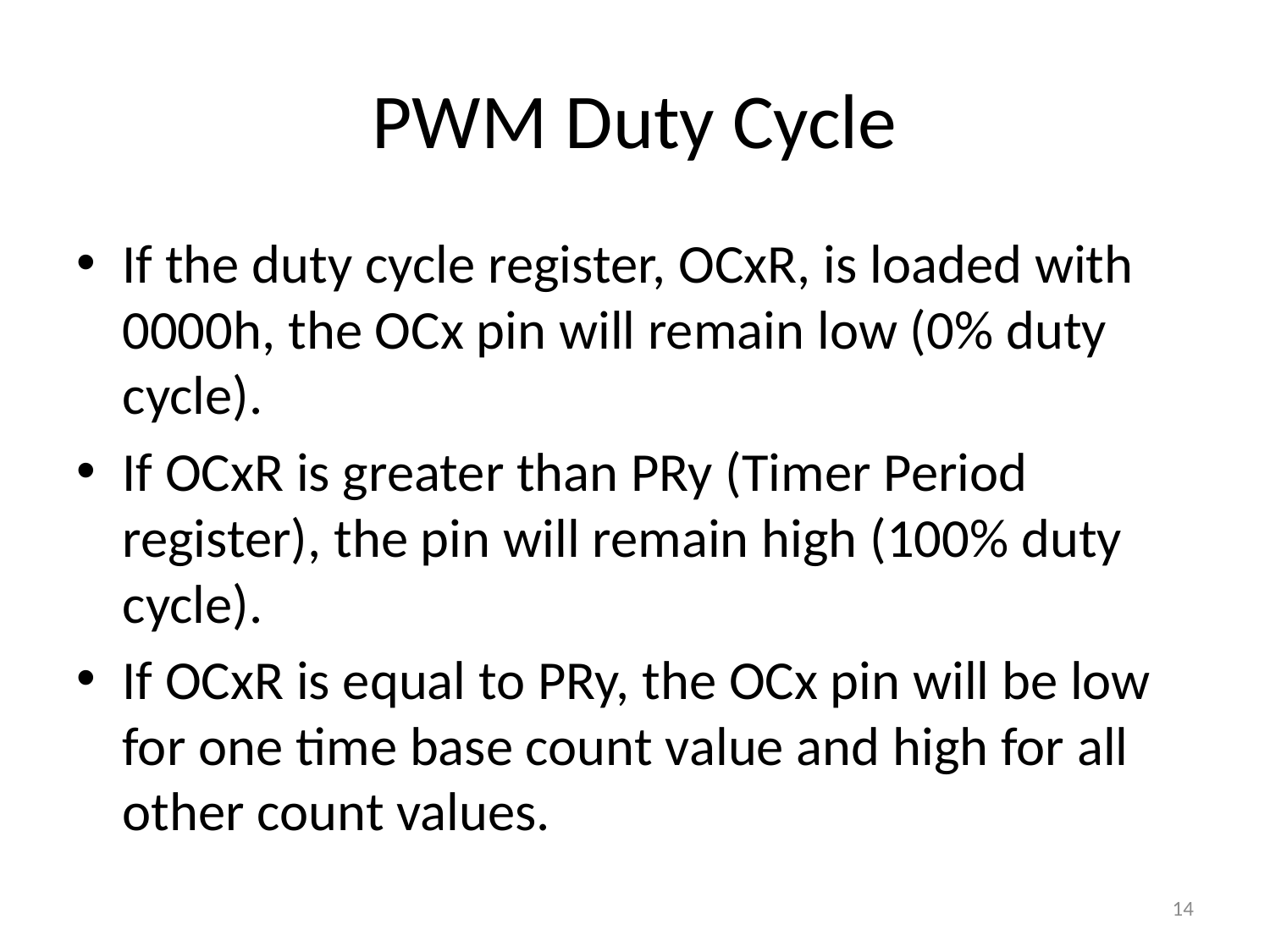

# PWM Duty Cycle
If the duty cycle register, OCxR, is loaded with 0000h, the OCx pin will remain low (0% duty cycle).
If OCxR is greater than PRy (Timer Period register), the pin will remain high (100% duty cycle).
If OCxR is equal to PRy, the OCx pin will be low for one time base count value and high for all other count values.
14